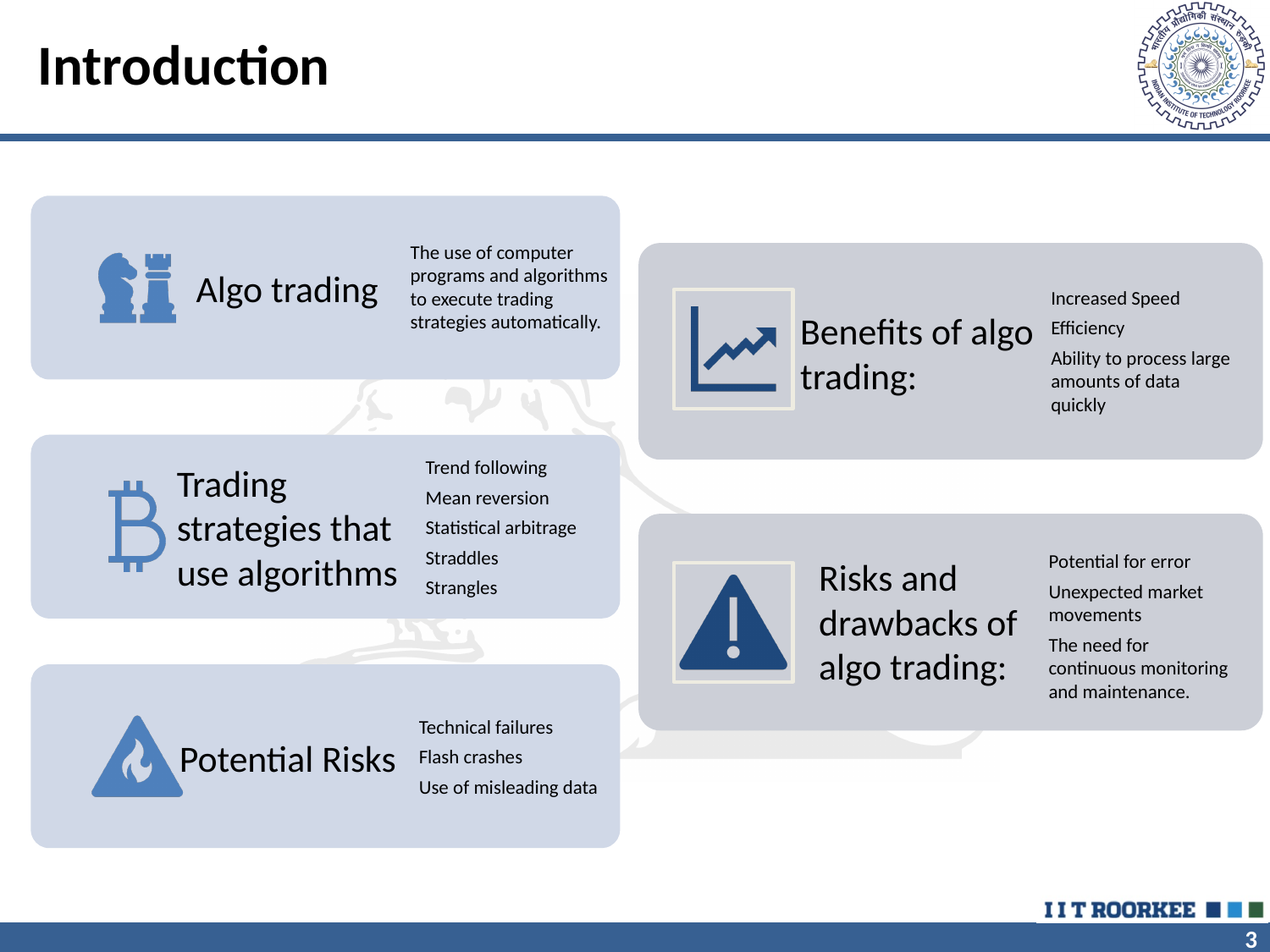

# Introduction
Benefits of algo trading:
Increased Speed
Efficiency
Ability to process large amounts of data quickly
Risks and drawbacks of algo trading:
Potential for error
Unexpected market movements
The need for continuous monitoring and maintenance.
Algo trading
The use of computer programs and algorithms to execute trading strategies automatically.
Trading strategies that use algorithms
Trend following
Mean reversion
Statistical arbitrage
Straddles
Strangles
Potential Risks
Technical failures
Flash crashes
Use of misleading data